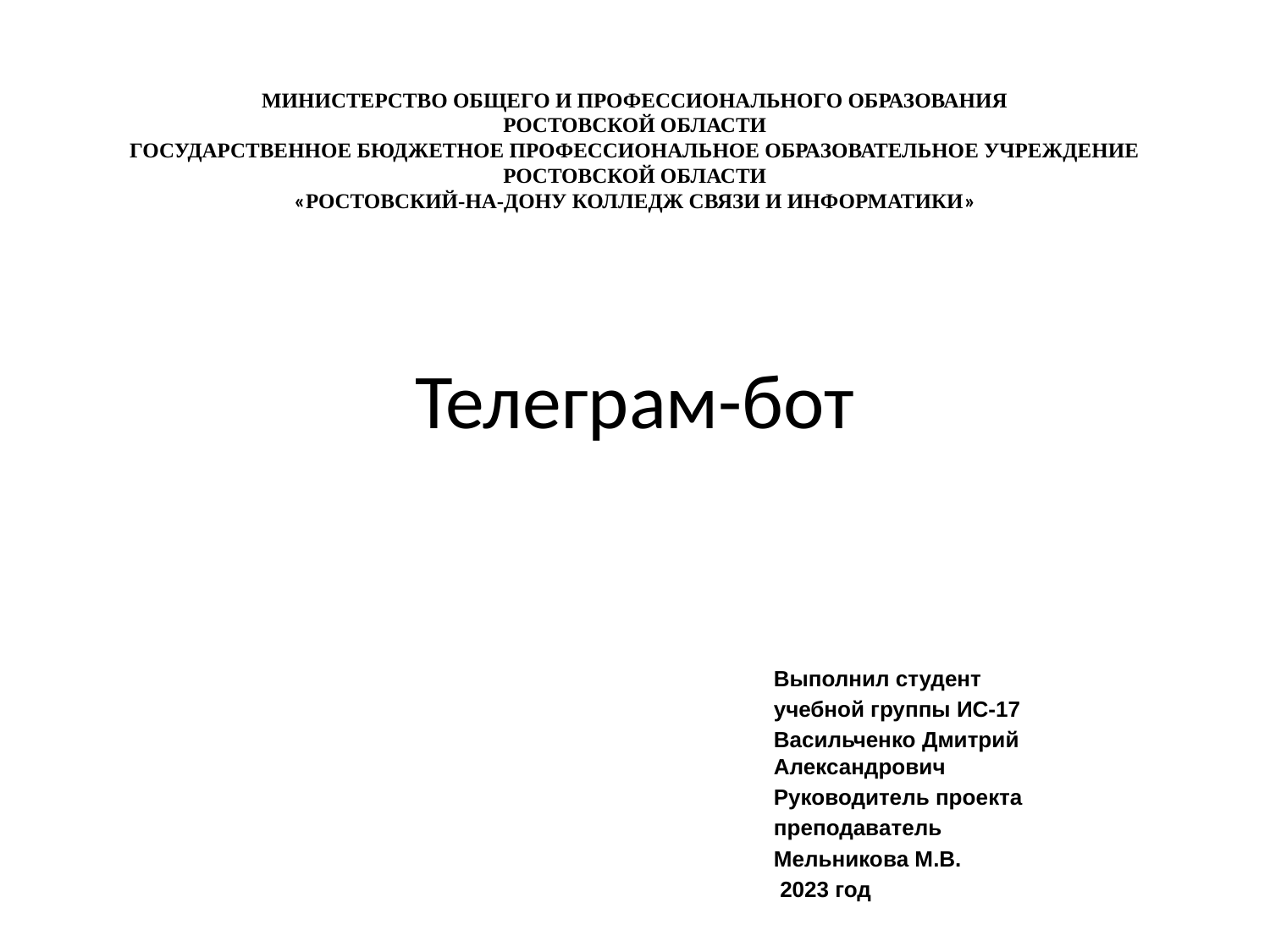

МИНИСТЕРСТВО ОБЩЕГО И ПРОФЕССИОНАЛЬНОГО ОБРАЗОВАНИЯ
РОСТОВСКОЙ ОБЛАСТИ
ГОСУДАРСТВЕННОЕ БЮДЖЕТНОЕ ПРОФЕССИОНАЛЬНОЕ ОБРАЗОВАТЕЛЬНОЕ УЧРЕЖДЕНИЕ
РОСТОВСКОЙ ОБЛАСТИ
«РОСТОВСКИЙ-НА-ДОНУ КОЛЛЕДЖ СВЯЗИ И ИНФОРМАТИКИ»
# Телеграм-бот
Выполнил студент
учебной группы ИС-17
Васильченко Дмитрий Александрович
Руководитель проекта
преподаватель
Мельникова М.В.
 2023 год